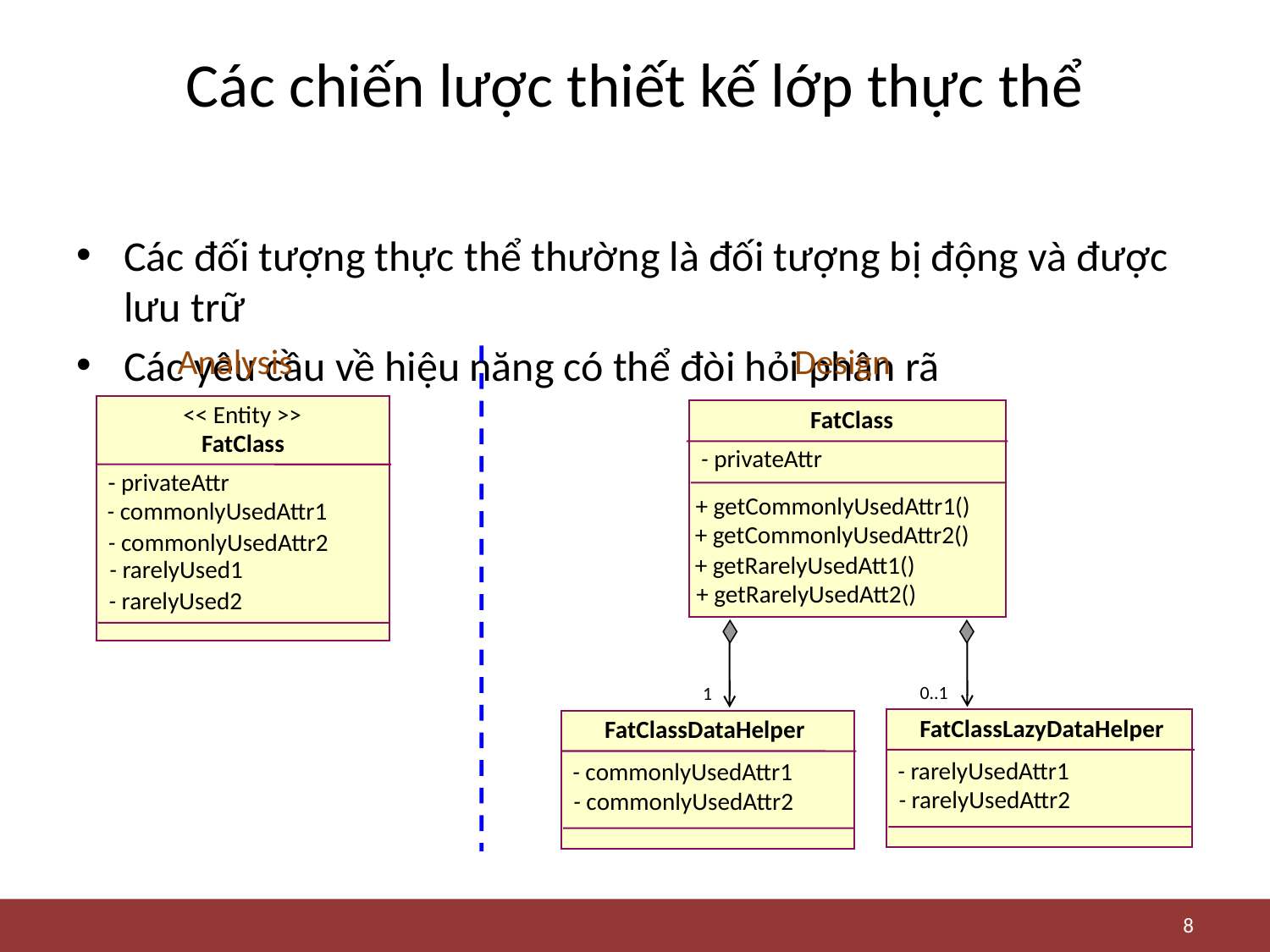

# Các chiến lược thiết kế lớp thực thể
Các đối tượng thực thể thường là đối tượng bị động và được lưu trữ
Các yêu cầu về hiệu năng có thể đòi hỏi phân rã
Analysis
Design

<< Entity >>

FatClass

FatClass
- privateAttr
- privateAttr
+ getCommonlyUsedAttr1()
- commonlyUsedAttr1
+ getCommonlyUsedAttr2()
- commonlyUsedAttr2
+ getRarelyUsedAtt1()
- rarelyUsed1
+ getRarelyUsedAtt2()
- rarelyUsed2

0..1
1
FatClassLazyDataHelper
FatClassDataHelper

- rarelyUsedAttr1
- commonlyUsedAttr1

- rarelyUsedAttr2
- commonlyUsedAttr2

8